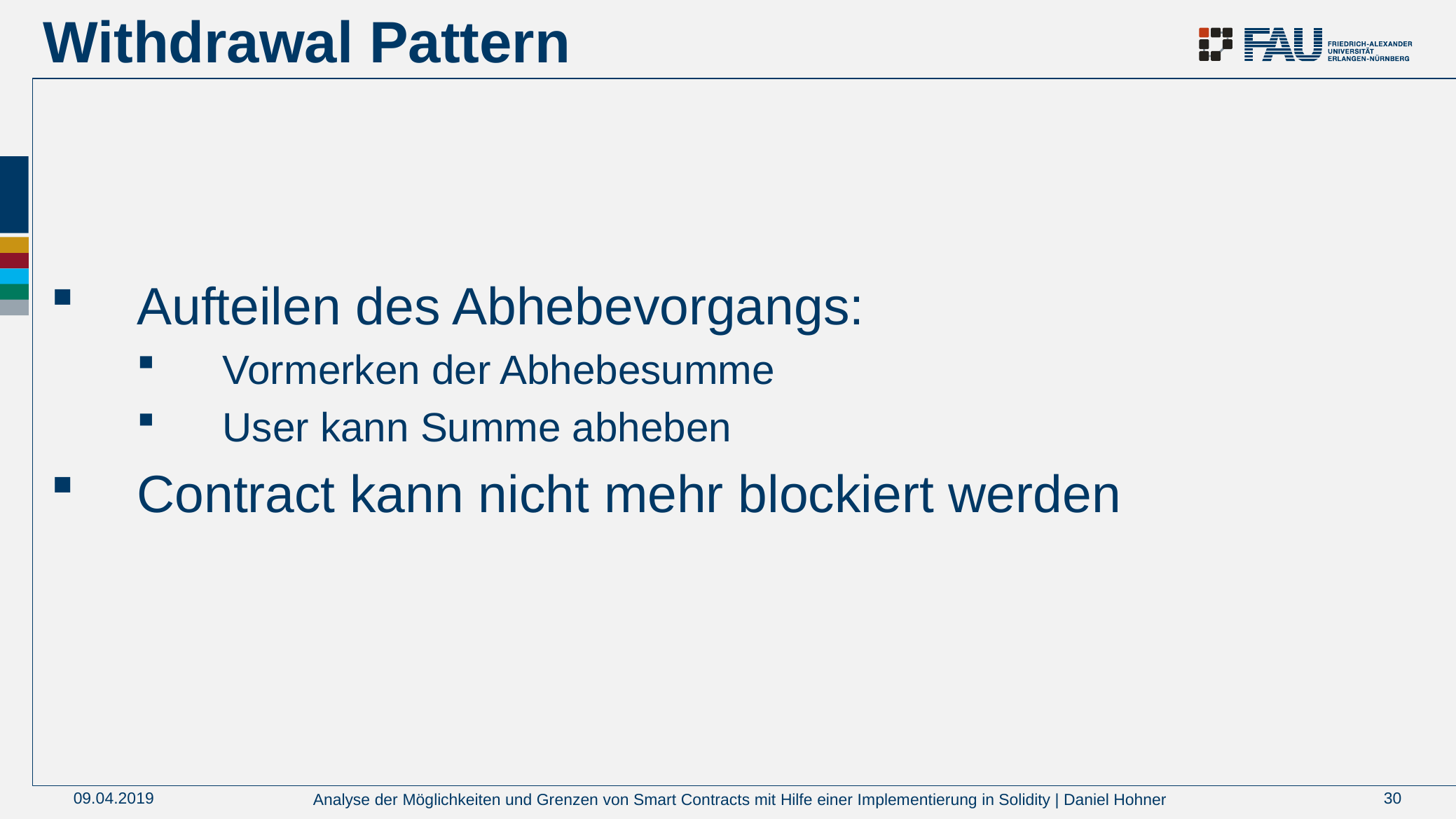

# Withdrawal Pattern
Aufteilen des Abhebevorgangs:
Vormerken der Abhebesumme
User kann Summe abheben
Contract kann nicht mehr blockiert werden